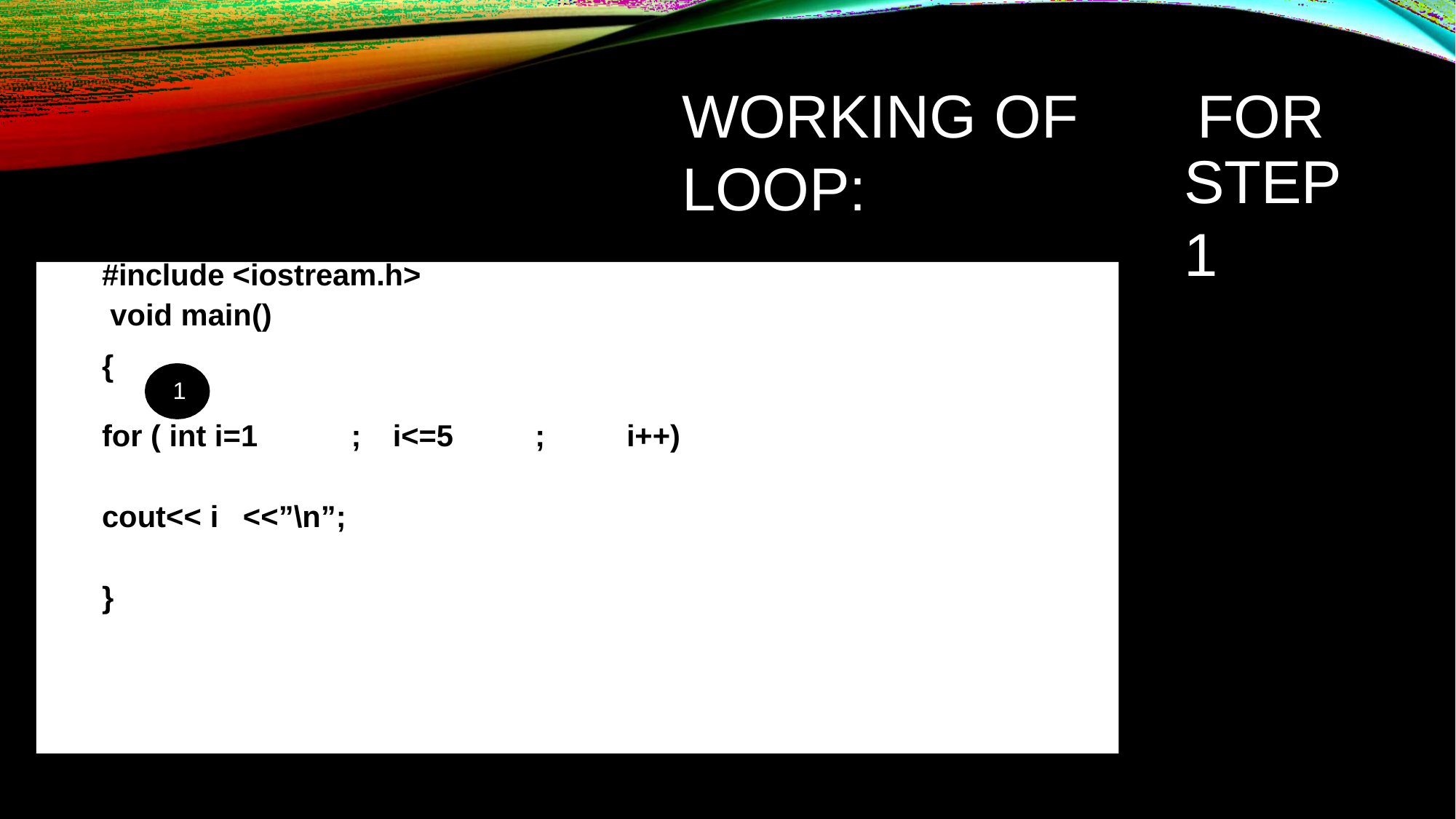

# WORKING OF	FOR	LOOP:
STEP 1
#include <iostream.h>  void main()
{	1

for ( int i=1	;	i<=5
cout<< i	<<”\n”;
}
;
i++)